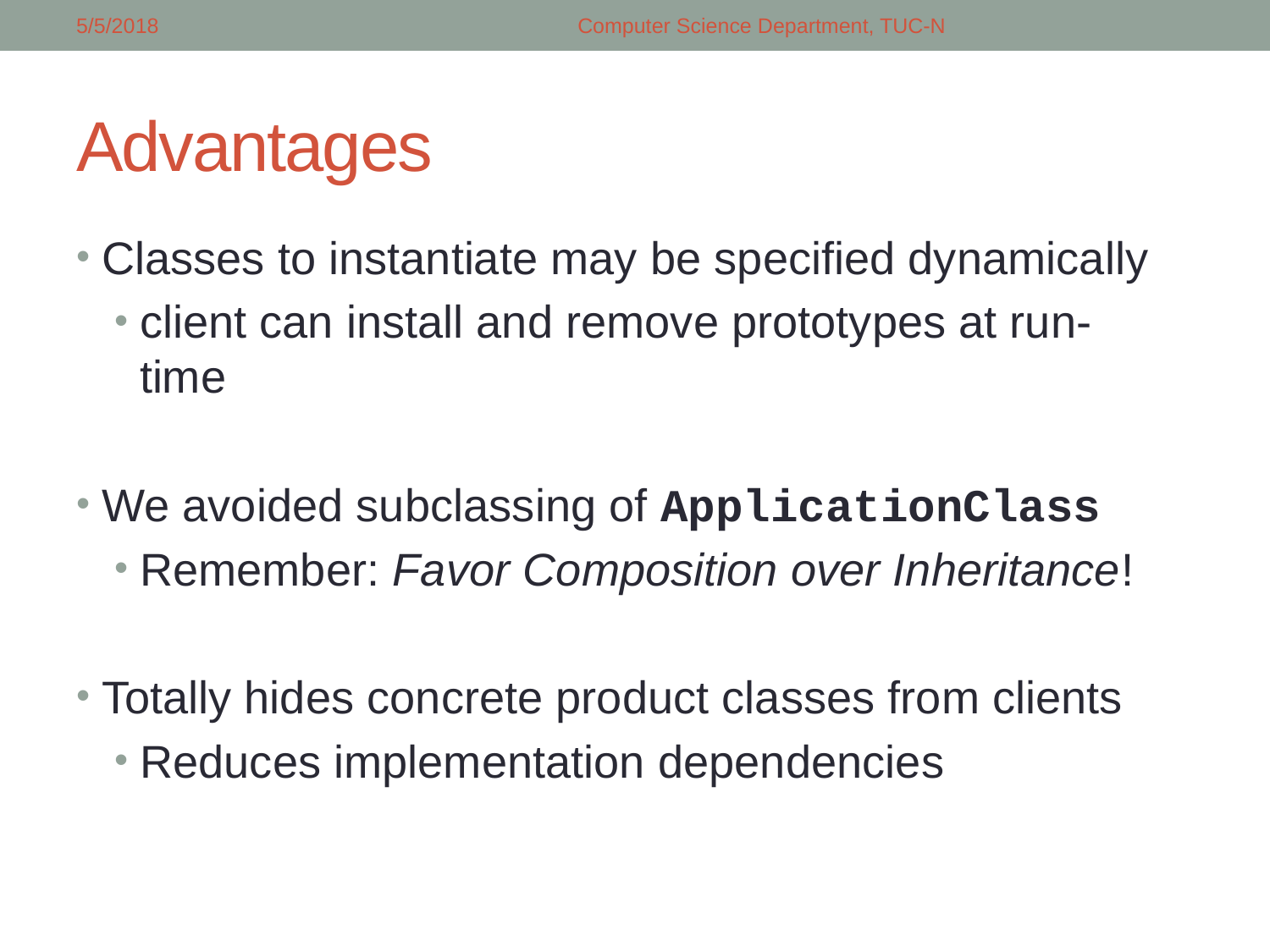

5/5/2018
Computer Science Department, TUC-N
# Advantages
Classes to instantiate may be specified dynamically
client can install and remove prototypes at run-time

We avoided subclassing of ApplicationClass
Remember: Favor Composition over Inheritance!

Totally hides concrete product classes from clients
Reduces implementation dependencies